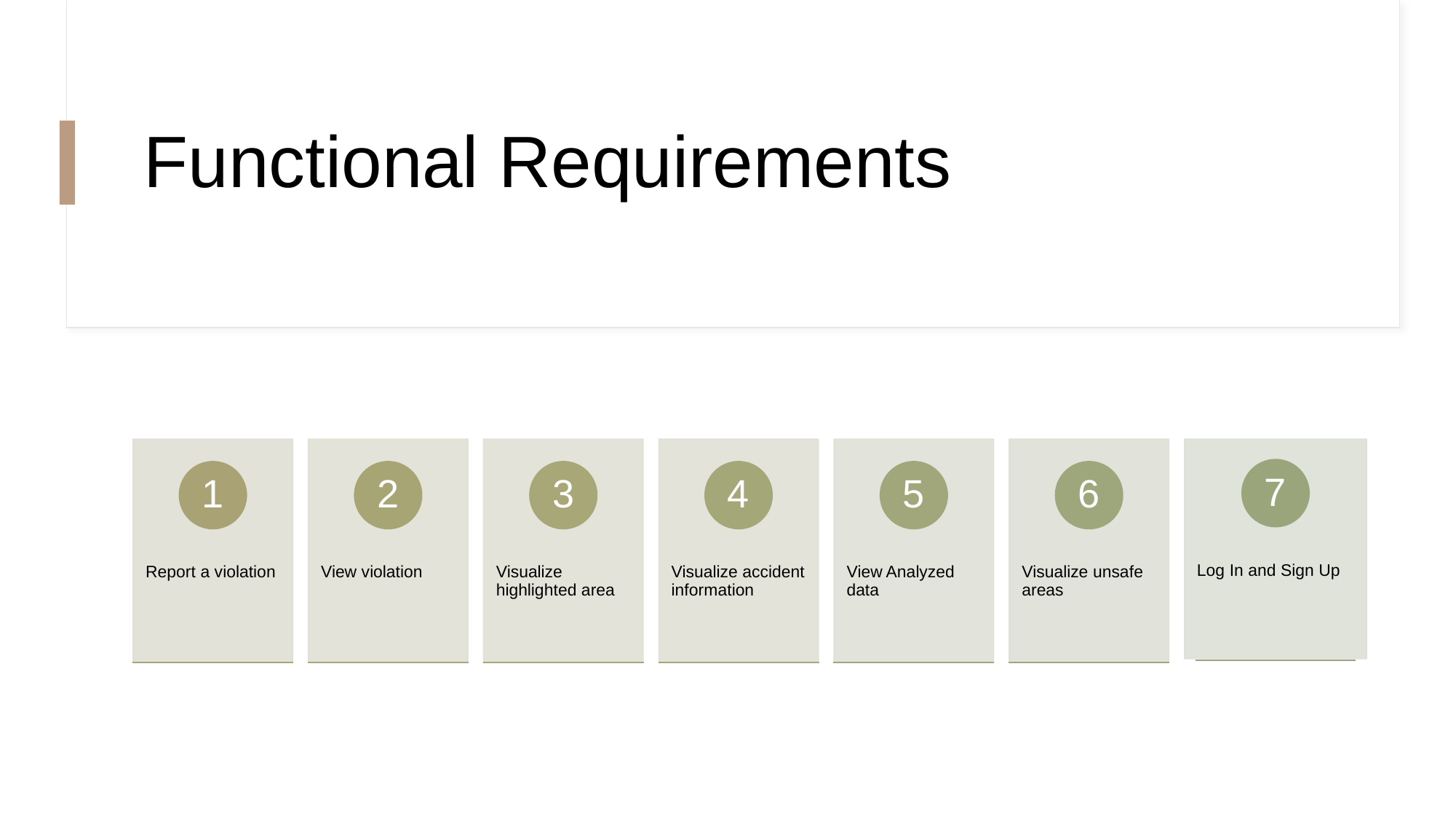

# Functional Requirements

Report a violation
1
View violation
2
Visualize highlighted area
3
Visualize accident information
4
View Analyzed data
5
Visualize unsafe areas
6
Log In and Sign Up
7